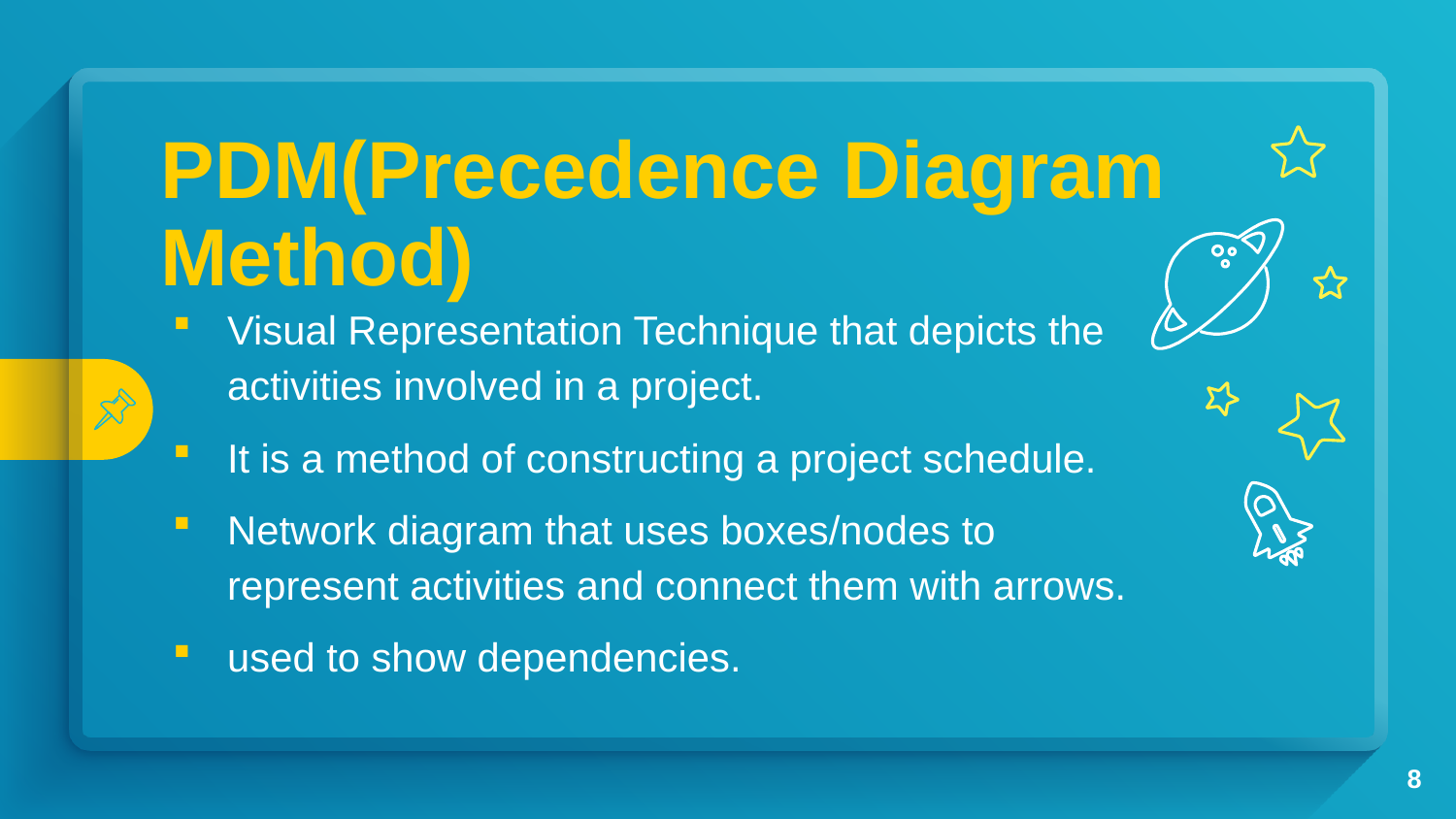

PDM(Precedence Diagram Method)

Visual Representation Technique that depicts the activities involved in a project.
It is a method of constructing a project schedule.
Network diagram that uses boxes/nodes to represent activities and connect them with arrows.
used to show dependencies.

8